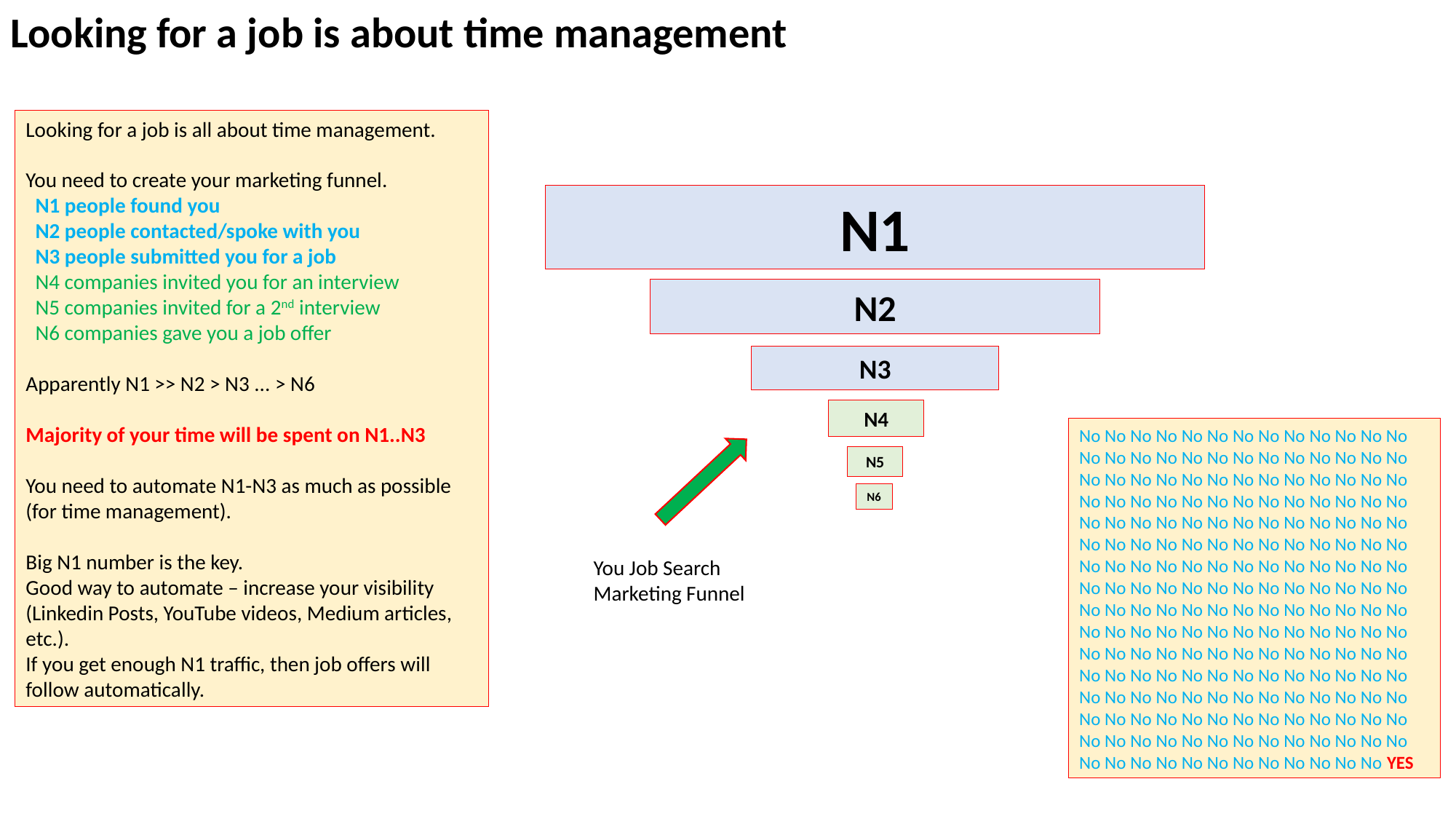

Looking for a job is about time management
Looking for a job is all about time management.

You need to create your marketing funnel.
  N1 people found you
  N2 people contacted/spoke with you
  N3 people submitted you for a job
  N4 companies invited you for an interview
  N5 companies invited for a 2nd interview
  N6 companies gave you a job offer

Apparently N1 >> N2 > N3 ... > N6

Majority of your time will be spent on N1..N3

You need to automate N1-N3 as much as possible (for time management).

Big N1 number is the key.
Good way to automate – increase your visibility (Linkedin Posts, YouTube videos, Medium articles, etc.).
If you get enough N1 traffic, then job offers will follow automatically.
N1
N2
N3
N4
No No No No No No No No No No No No No No No No No No No No No No No No No No No No No No No No No No No No No No No No No No No No No No No No No No No No No No No No No No No No No No No No No No No No No No No No No No No No No No No No No No No No No No No No No No No No No No No No No No No No No No No No No No No No No No No No No No No No No No No No No No No No No No No No No No No No No No No No No No No No No No No No No No No No No No No No No No No No No No No No No No No No No No No No No No No No No No No No No No No No No No No No No No No No No No No No No No No No No No No No No No No No No No No YES
N5

N6
You Job Search Marketing Funnel